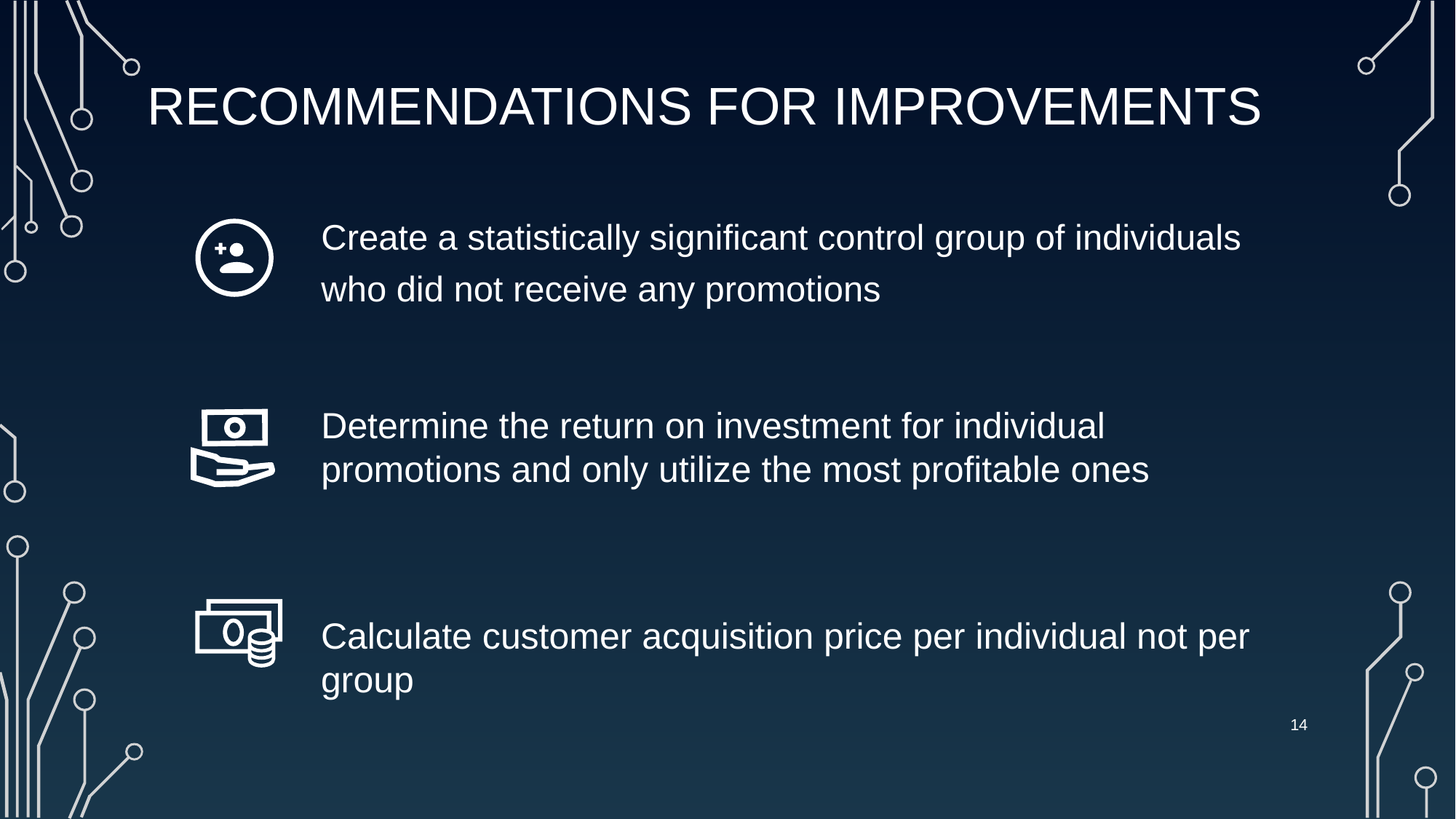

# Recommendations for improvements
Create a statistically significant control group of individuals who did not receive any promotions

Determine the return on investment for individual promotions and only utilize the most profitable ones

Calculate customer acquisition price per individual not per group

14